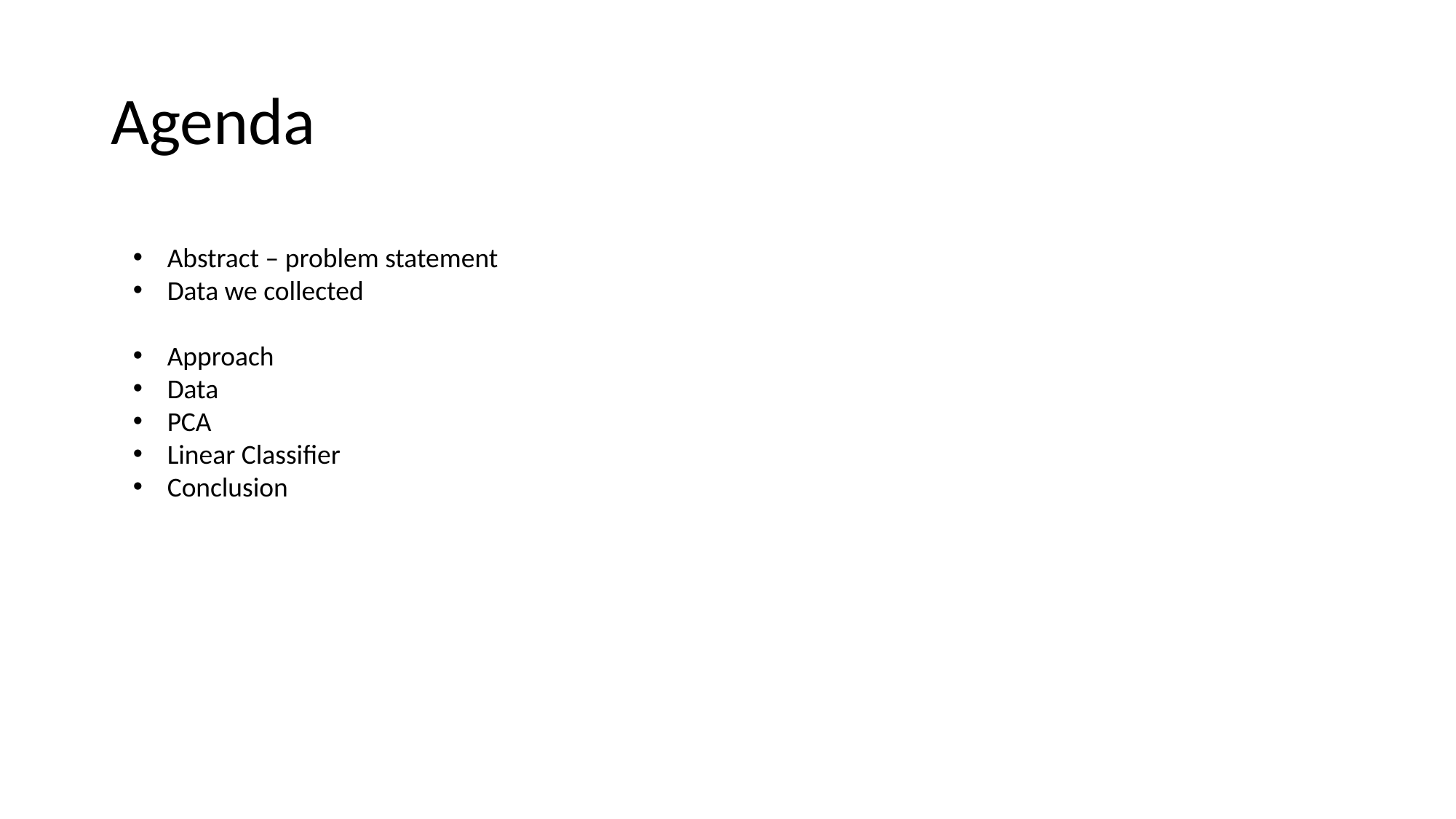

# Agenda

Abstract – problem statement
Data we collected

Approach
Data
PCA
Linear Classifier
Conclusion